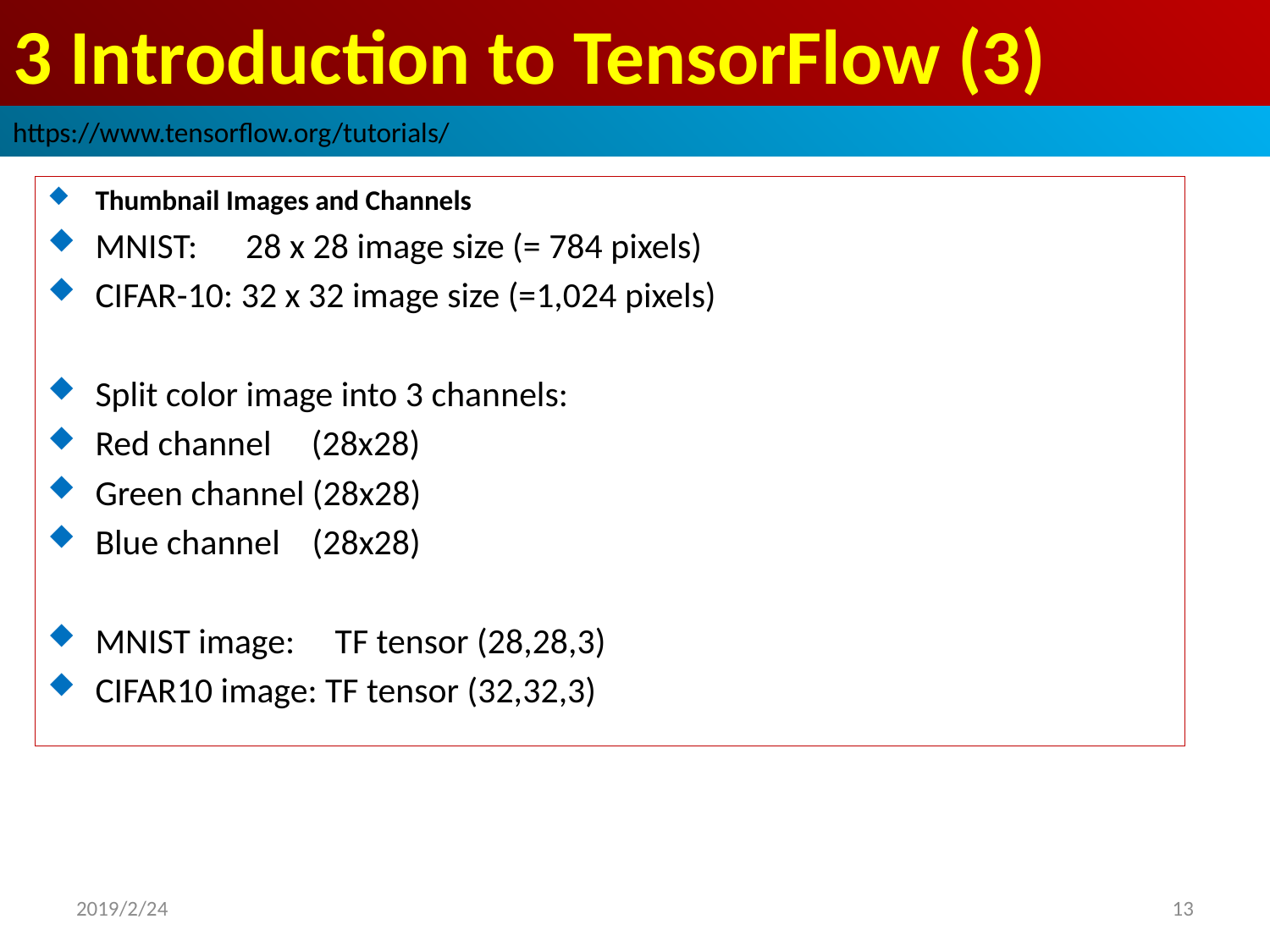

# 3 Introduction to TensorFlow (3)
https://www.tensorflow.org/tutorials/
Thumbnail Images and Channels
MNIST:      28 x 28 image size (= 784 pixels)
CIFAR-10: 32 x 32 image size (=1,024 pixels)

Split color image into 3 channels:
Red channel     (28x28)
Green channel (28x28)
Blue channel    (28x28)

MNIST image:     TF tensor (28,28,3)
CIFAR10 image: TF tensor (32,32,3)
2019/2/24
13